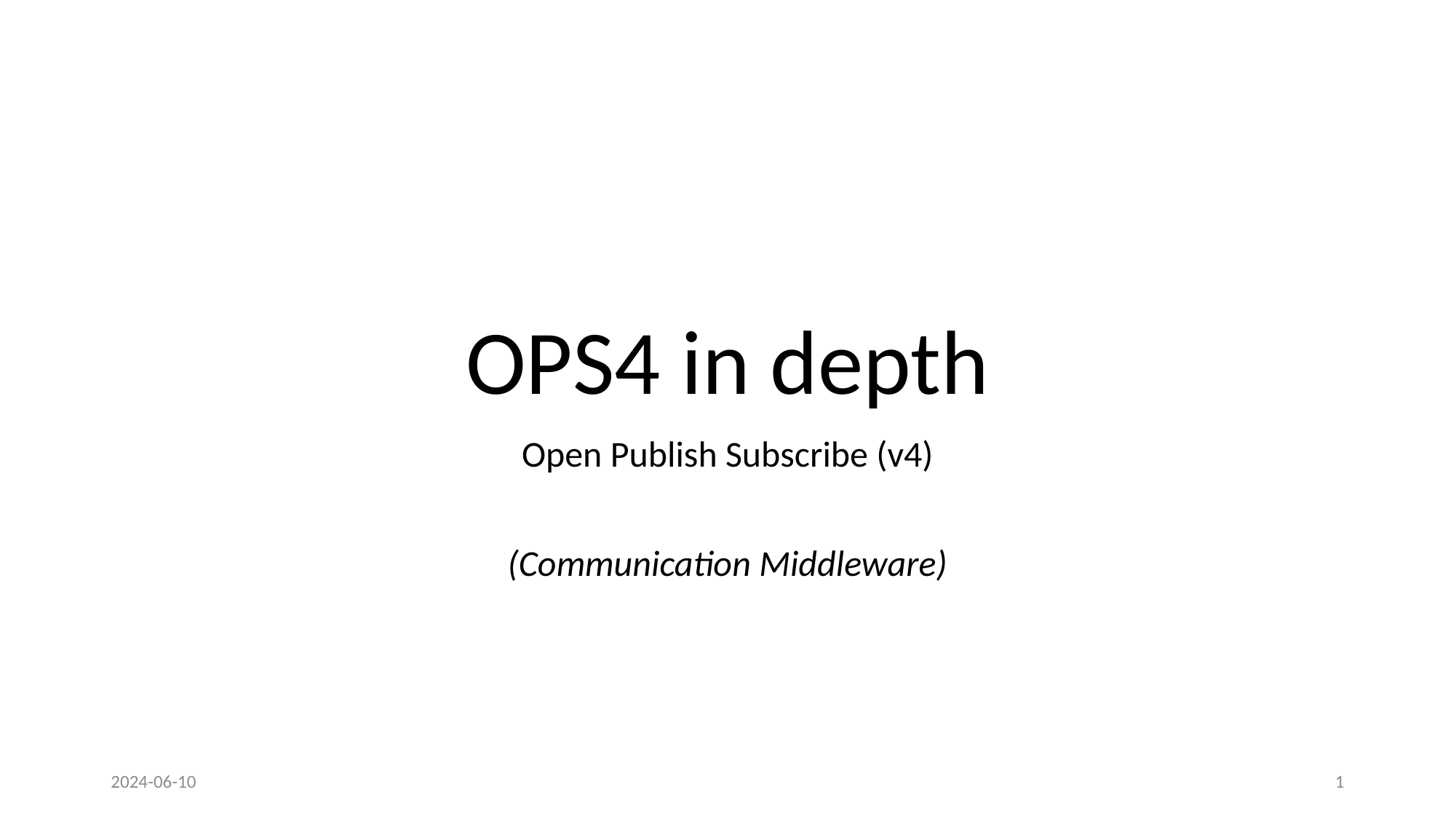

# OPS4 in depth
Open Publish Subscribe (v4)

(Communication Middleware)
2024-06-10
1